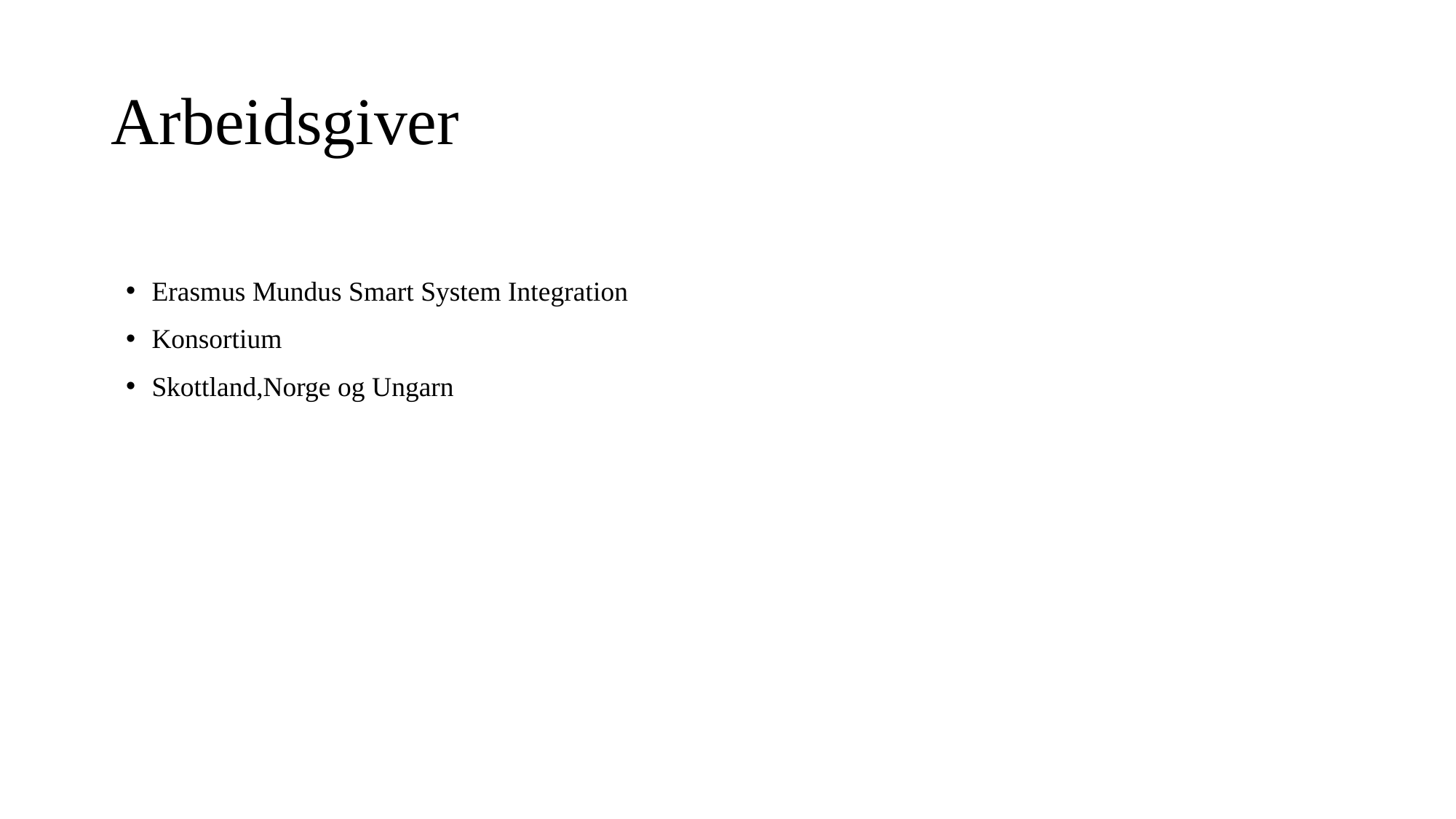

# Arbeidsgiver
Erasmus Mundus Smart System Integration
Konsortium
Skottland,Norge og Ungarn